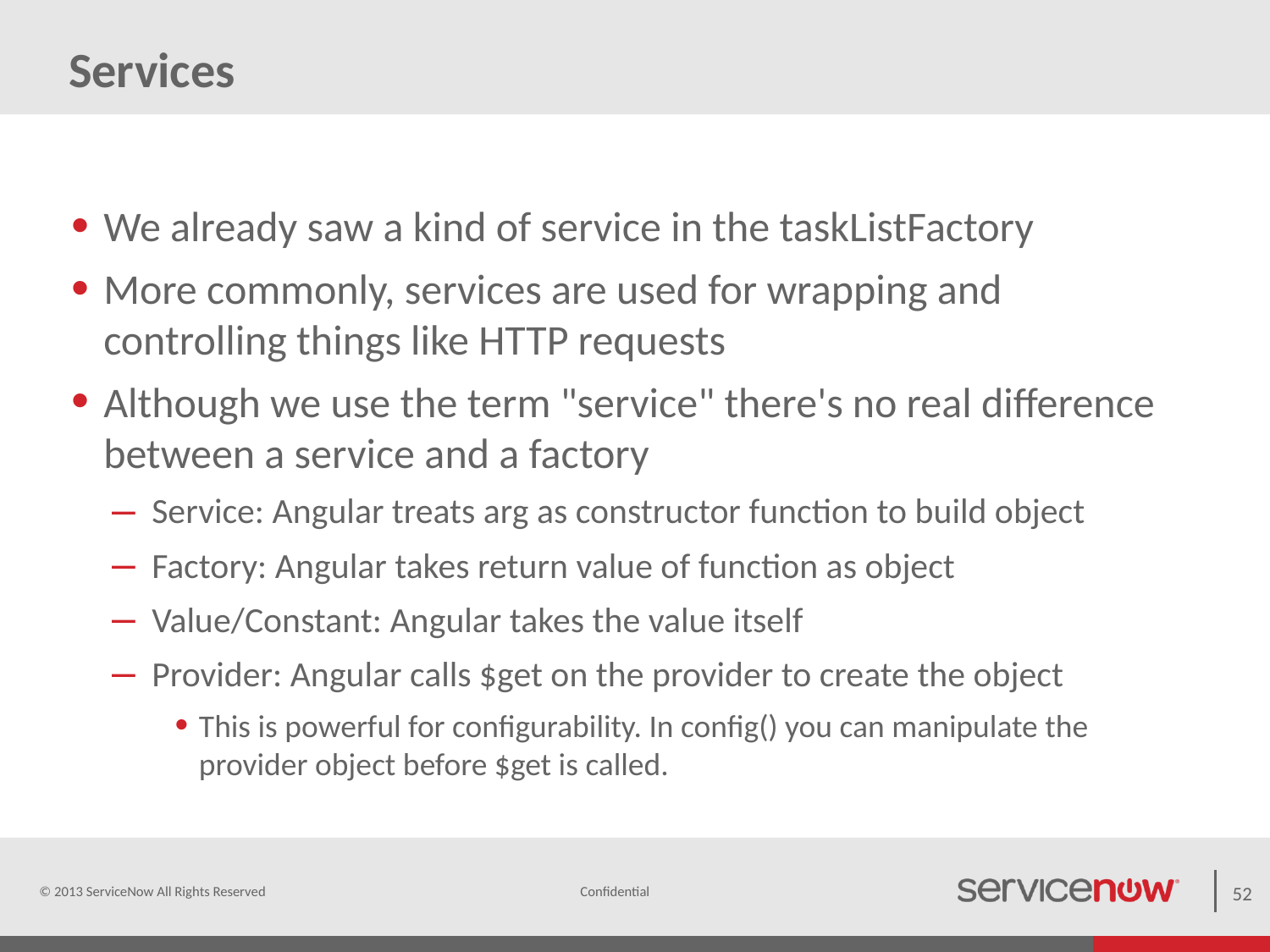

# Services

We already saw a kind of service in the taskListFactory
More commonly, services are used for wrapping and controlling things like HTTP requests
Although we use the term "service" there's no real difference between a service and a factory
Service: Angular treats arg as constructor function to build object
Factory: Angular takes return value of function as object
Value/Constant: Angular takes the value itself
Provider: Angular calls $get on the provider to create the object
This is powerful for configurability. In config() you can manipulate the provider object before $get is called.
© 2013 ServiceNow All Rights Reserved
52